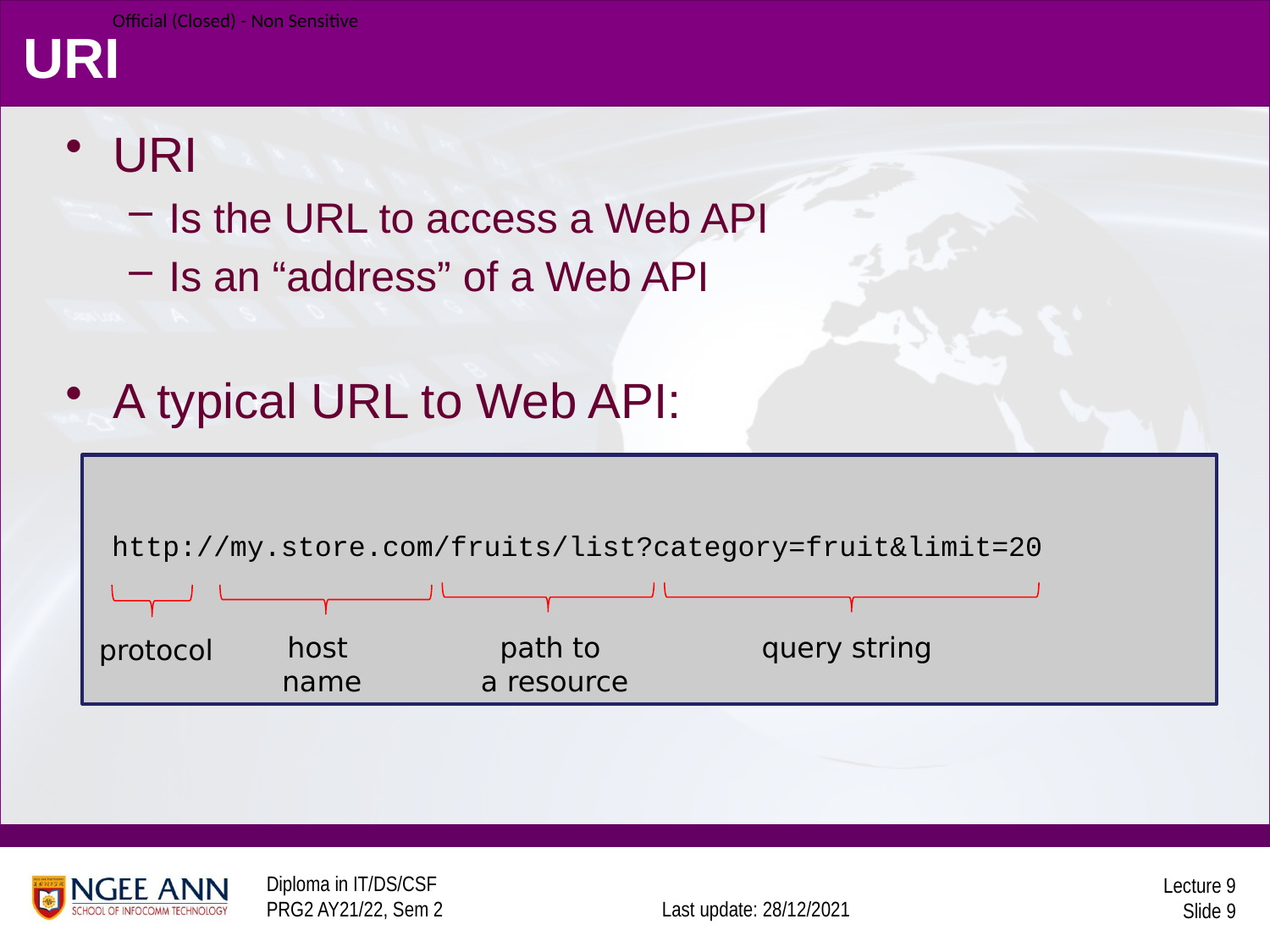

# URI
URI
Is the URL to access a Web API
Is an “address” of a Web API

A typical URL to Web API:

 http://my.store.com/fruits/list?category=fruit&limit=20

query string
host
name
path to
a resource
protocol